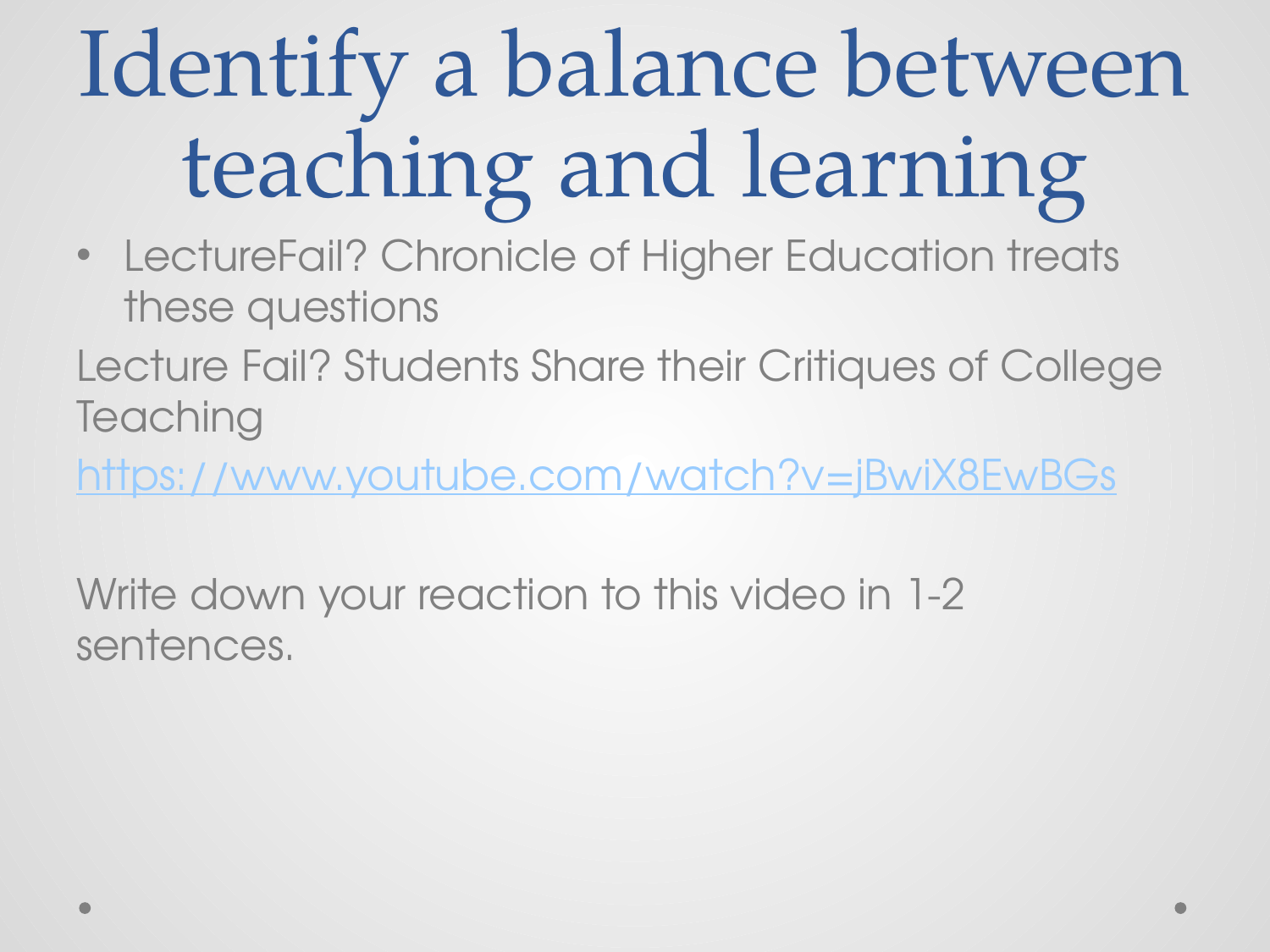

# Identify a balance between teaching and learning
LectureFail? Chronicle of Higher Education treats these questions
Lecture Fail? Students Share their Critiques of College Teaching
https://www.youtube.com/watch?v=jBwiX8EwBGs

Write down your reaction to this video in 1-2 sentences.